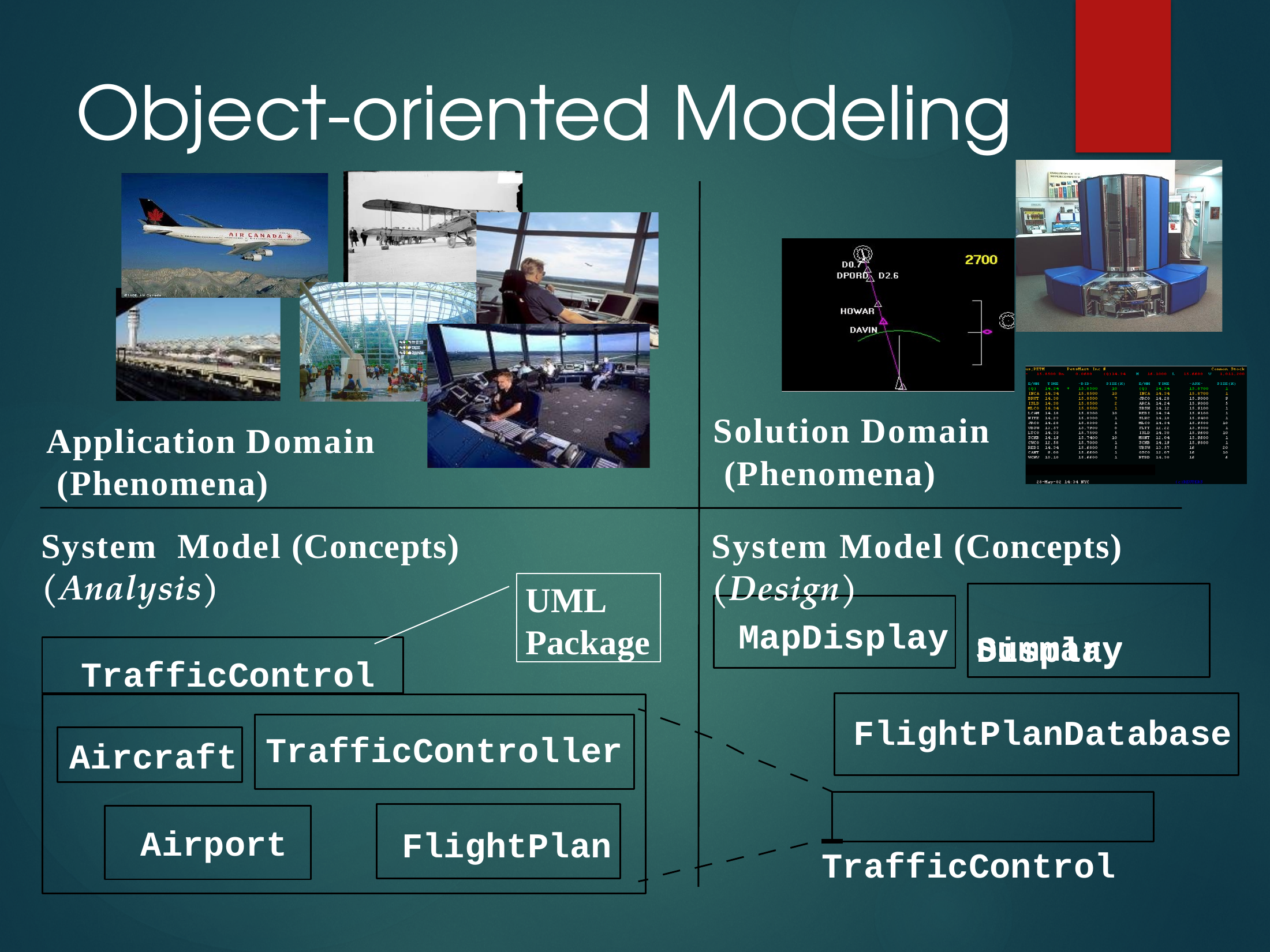

# Object-oriented Modeling

Solution Domain  (Phenomena)
Application Domain  (Phenomena)
System Model (Concepts)(Design)
Summary
System	Model (Concepts)(Analysis)
UML
Package

MapDisplay
Display
TrafficControl

FlightPlanDatabase

TrafficController

Aircraft
  TrafficControl

Airport
FlightPlan